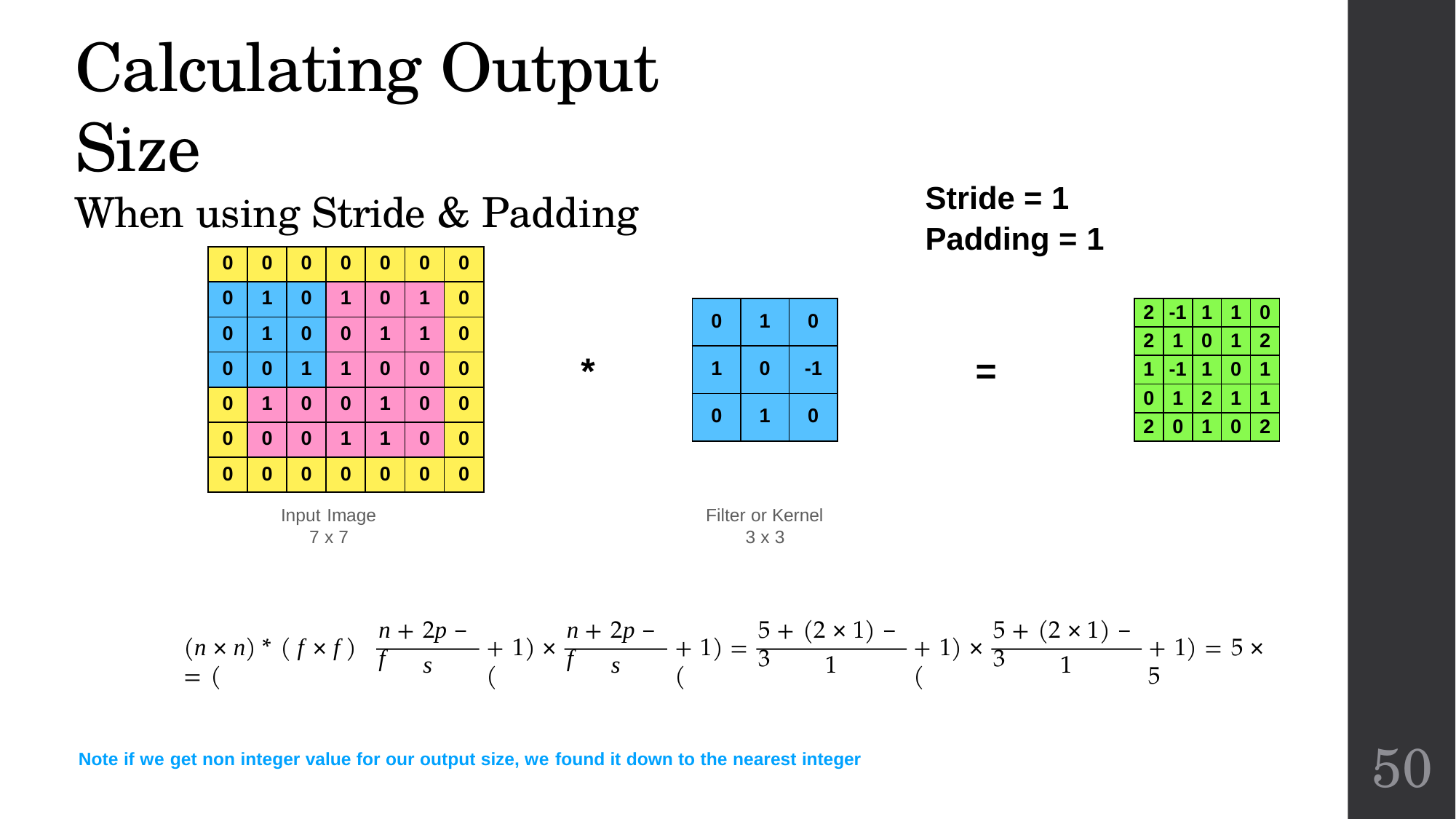

# Calculating Output Size
When using Stride & Padding
Stride = 1
Padding = 1
| 0 | 0 | 0 | 0 | 0 | 0 | 0 |
| --- | --- | --- | --- | --- | --- | --- |
| 0 | 1 | 0 | 1 | 0 | 1 | 0 |
| 0 | 1 | 0 | 0 | 1 | 1 | 0 |
| 0 | 0 | 1 | 1 | 0 | 0 | 0 |
| 0 | 1 | 0 | 0 | 1 | 0 | 0 |
| 0 | 0 | 0 | 1 | 1 | 0 | 0 |
| 0 | 0 | 0 | 0 | 0 | 0 | 0 |
| 0 | 1 | 0 |
| --- | --- | --- |
| 1 | 0 | -1 |
| 0 | 1 | 0 |
| 2 | -1 | 1 | 1 | 0 |
| --- | --- | --- | --- | --- |
| 2 | 1 | 0 | 1 | 2 |
| 1 | -1 | 1 | 0 | 1 |
| 0 | 1 | 2 | 1 | 1 |
| 2 | 0 | 1 | 0 | 2 |
*
=
Input Image 7 x 7
Filter or Kernel 3 x 3
n + 2p − f
n + 2p − f
5 + (2 × 1) − 3
5 + (2 × 1) − 3
(n × n) * ( f × f ) = (
+ 1) × (
+ 1) = (
+ 1) × (
+ 1) = 5 × 5
s
s
1
1

50
Note if we get non integer value for our output size, we found it down to the nearest integer